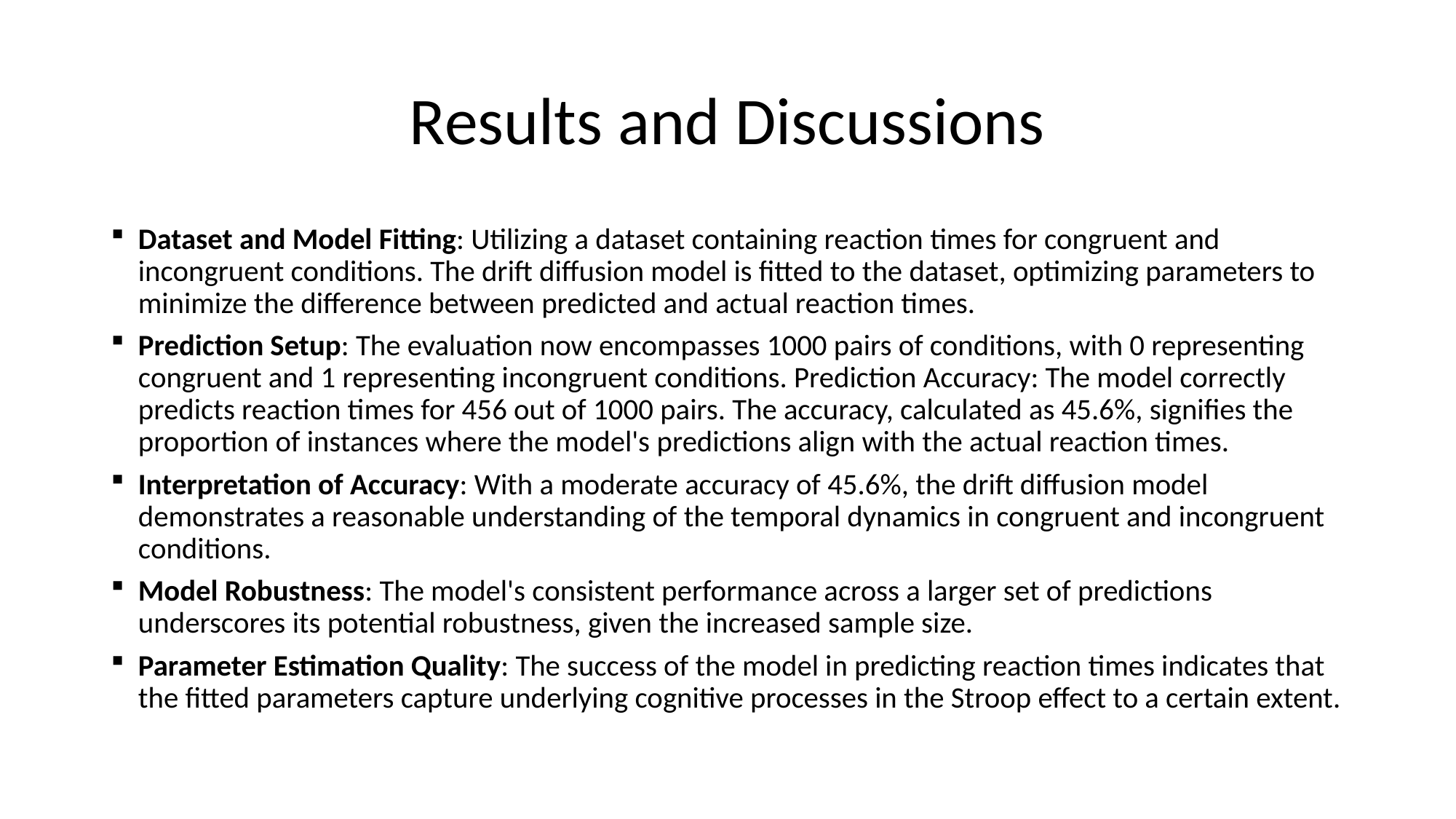

# Results and Discussions
Dataset and Model Fitting: Utilizing a dataset containing reaction times for congruent and incongruent conditions. The drift diffusion model is fitted to the dataset, optimizing parameters to minimize the difference between predicted and actual reaction times.
Prediction Setup: The evaluation now encompasses 1000 pairs of conditions, with 0 representing congruent and 1 representing incongruent conditions. Prediction Accuracy: The model correctly predicts reaction times for 456 out of 1000 pairs. The accuracy, calculated as 45.6%, signifies the proportion of instances where the model's predictions align with the actual reaction times.
Interpretation of Accuracy: With a moderate accuracy of 45.6%, the drift diffusion model demonstrates a reasonable understanding of the temporal dynamics in congruent and incongruent conditions.
Model Robustness: The model's consistent performance across a larger set of predictions underscores its potential robustness, given the increased sample size.
Parameter Estimation Quality: The success of the model in predicting reaction times indicates that the fitted parameters capture underlying cognitive processes in the Stroop effect to a certain extent.